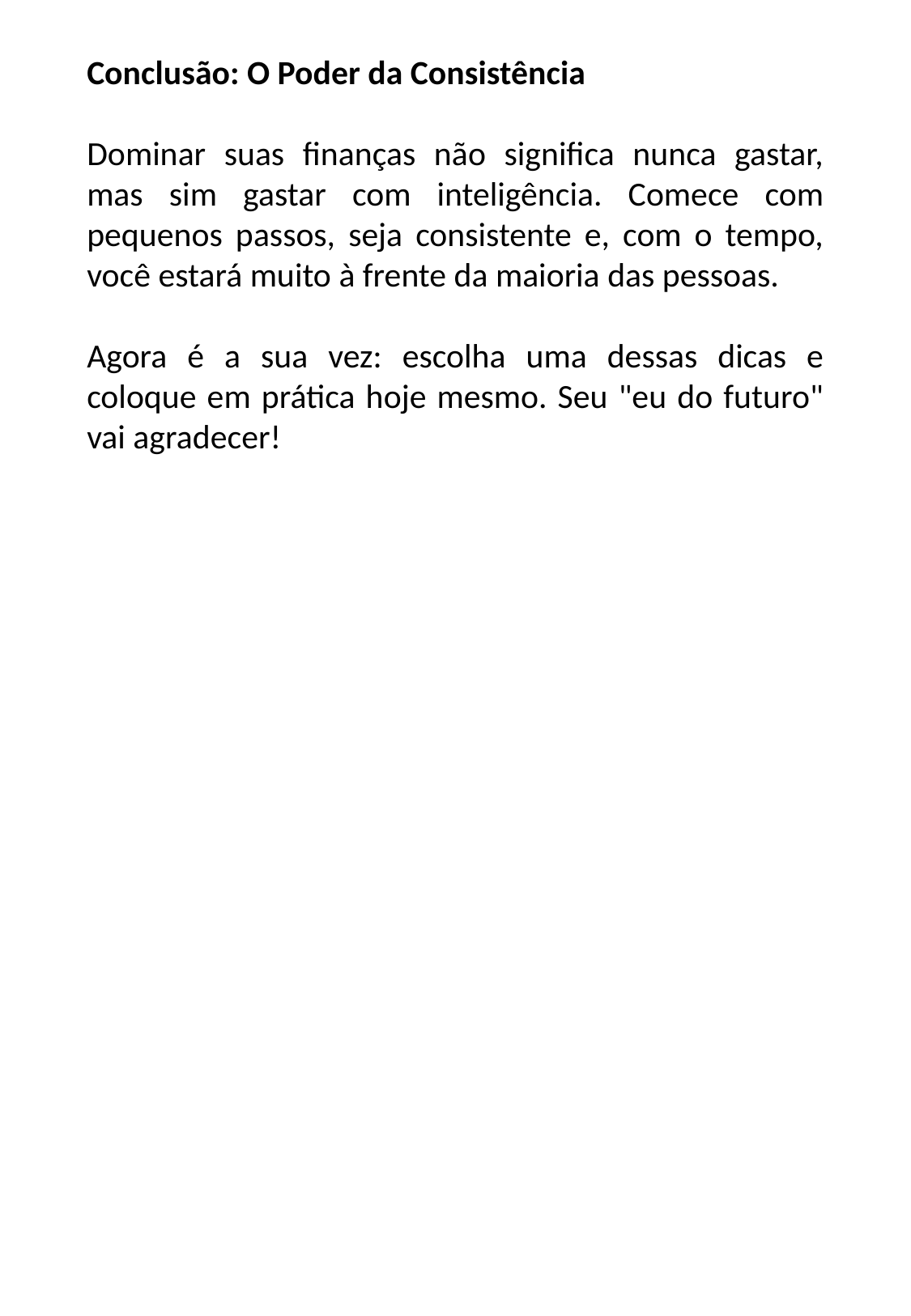

Conclusão: O Poder da Consistência

Dominar suas finanças não significa nunca gastar, mas sim gastar com inteligência. Comece com pequenos passos, seja consistente e, com o tempo, você estará muito à frente da maioria das pessoas.

Agora é a sua vez: escolha uma dessas dicas e coloque em prática hoje mesmo. Seu "eu do futuro" vai agradecer!